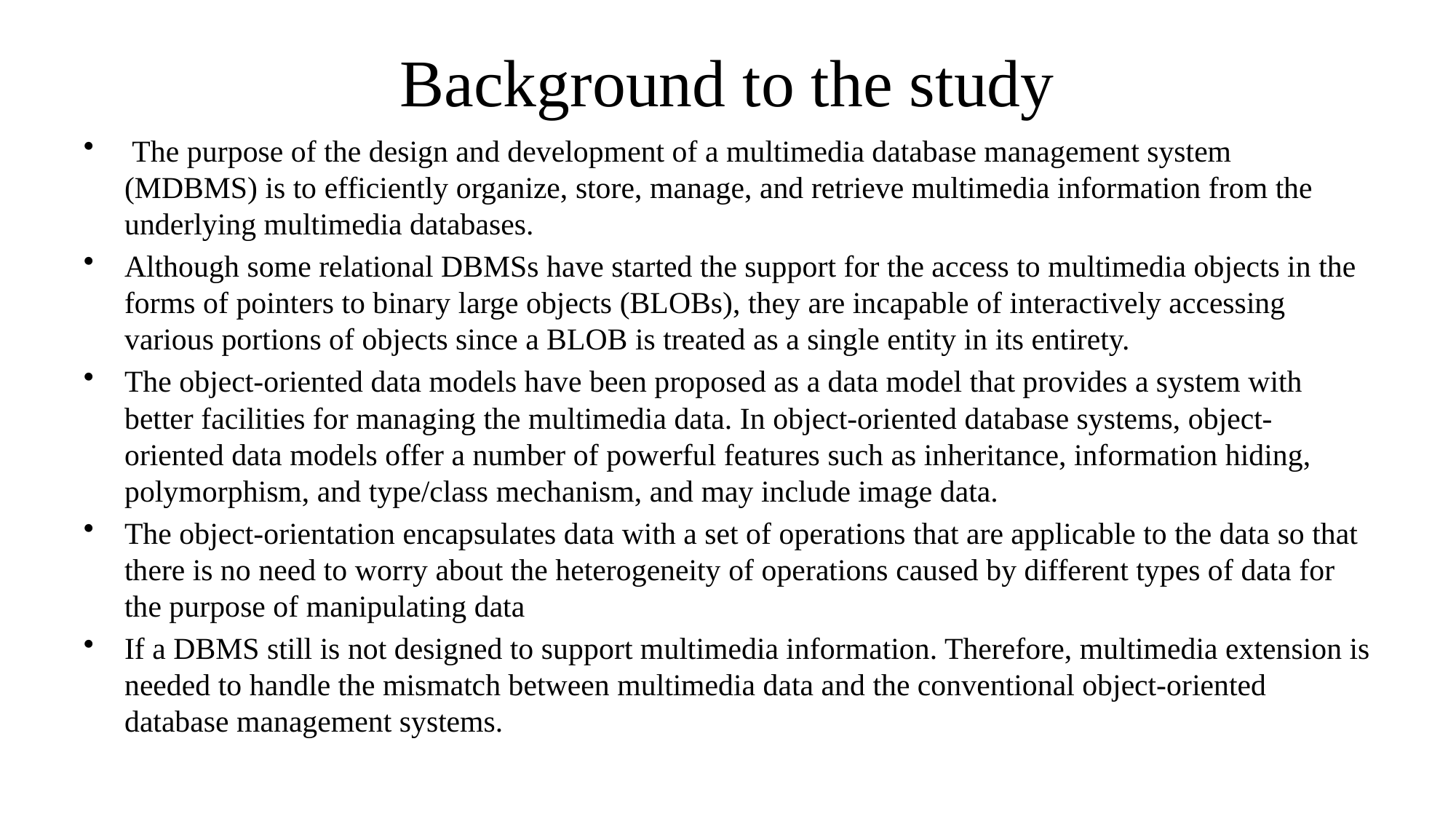

# Background to the study
 The purpose of the design and development of a multimedia database management system (MDBMS) is to efficiently organize, store, manage, and retrieve multimedia information from the underlying multimedia databases.
Although some relational DBMSs have started the support for the access to multimedia objects in the forms of pointers to binary large objects (BLOBs), they are incapable of interactively accessing various portions of objects since a BLOB is treated as a single entity in its entirety.
The object-oriented data models have been proposed as a data model that provides a system with better facilities for managing the multimedia data. In object-oriented database systems, object-oriented data models offer a number of powerful features such as inheritance, information hiding, polymorphism, and type/class mechanism, and may include image data.
The object-orientation encapsulates data with a set of operations that are applicable to the data so that there is no need to worry about the heterogeneity of operations caused by different types of data for the purpose of manipulating data
If a DBMS still is not designed to support multimedia information. Therefore, multimedia extension is needed to handle the mismatch between multimedia data and the conventional object-oriented database management systems.